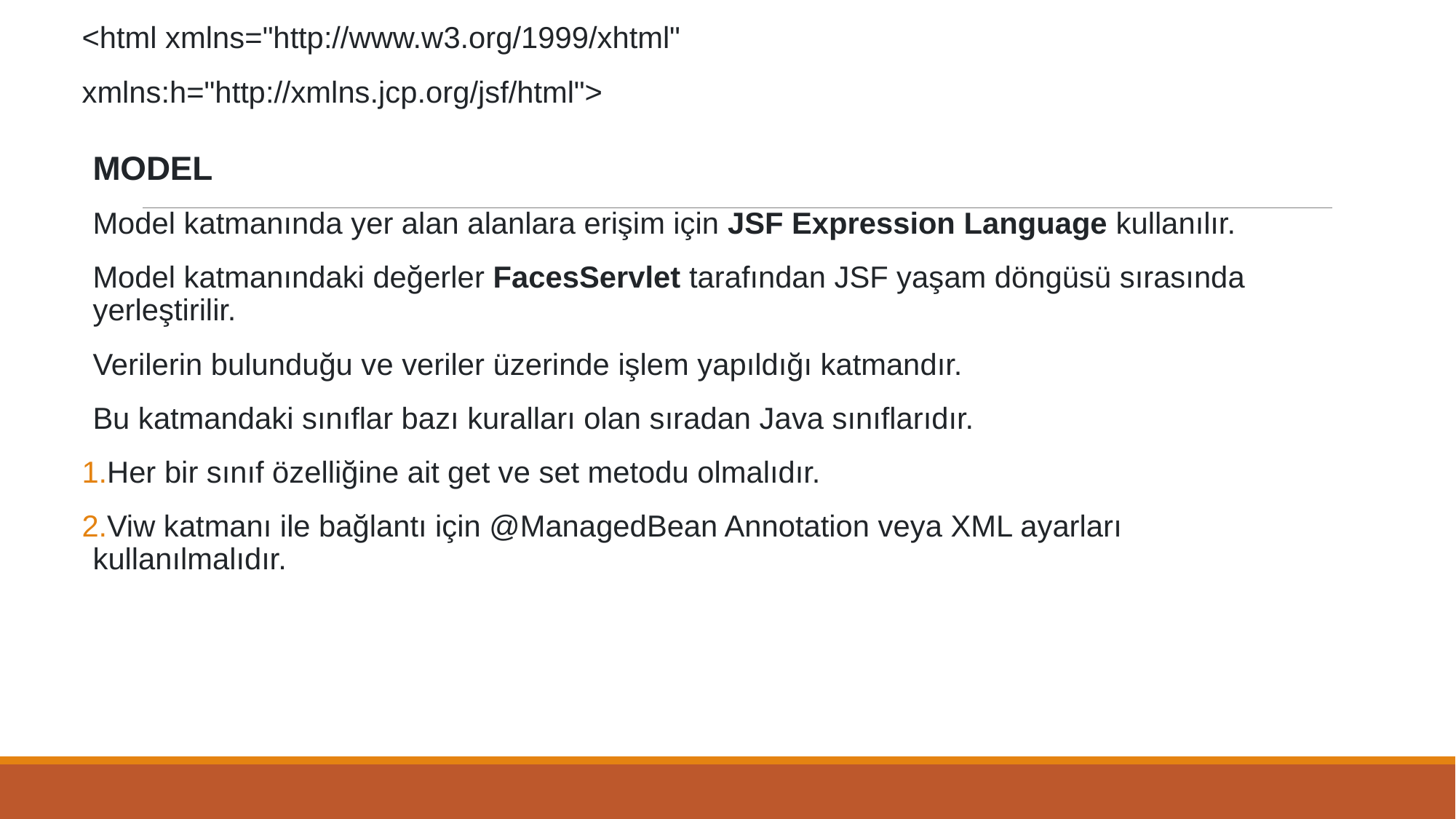

<html xmlns="http://www.w3.org/1999/xhtml"
xmlns:h="http://xmlns.jcp.org/jsf/html">
MODEL
Model katmanında yer alan alanlara erişim için JSF Expression Language kullanılır.
Model katmanındaki değerler FacesServlet tarafından JSF yaşam döngüsü sırasında yerleştirilir.
Verilerin bulunduğu ve veriler üzerinde işlem yapıldığı katmandır.
Bu katmandaki sınıflar bazı kuralları olan sıradan Java sınıflarıdır.
Her bir sınıf özelliğine ait get ve set metodu olmalıdır.
Viw katmanı ile bağlantı için @ManagedBean Annotation veya XML ayarları kullanılmalıdır.